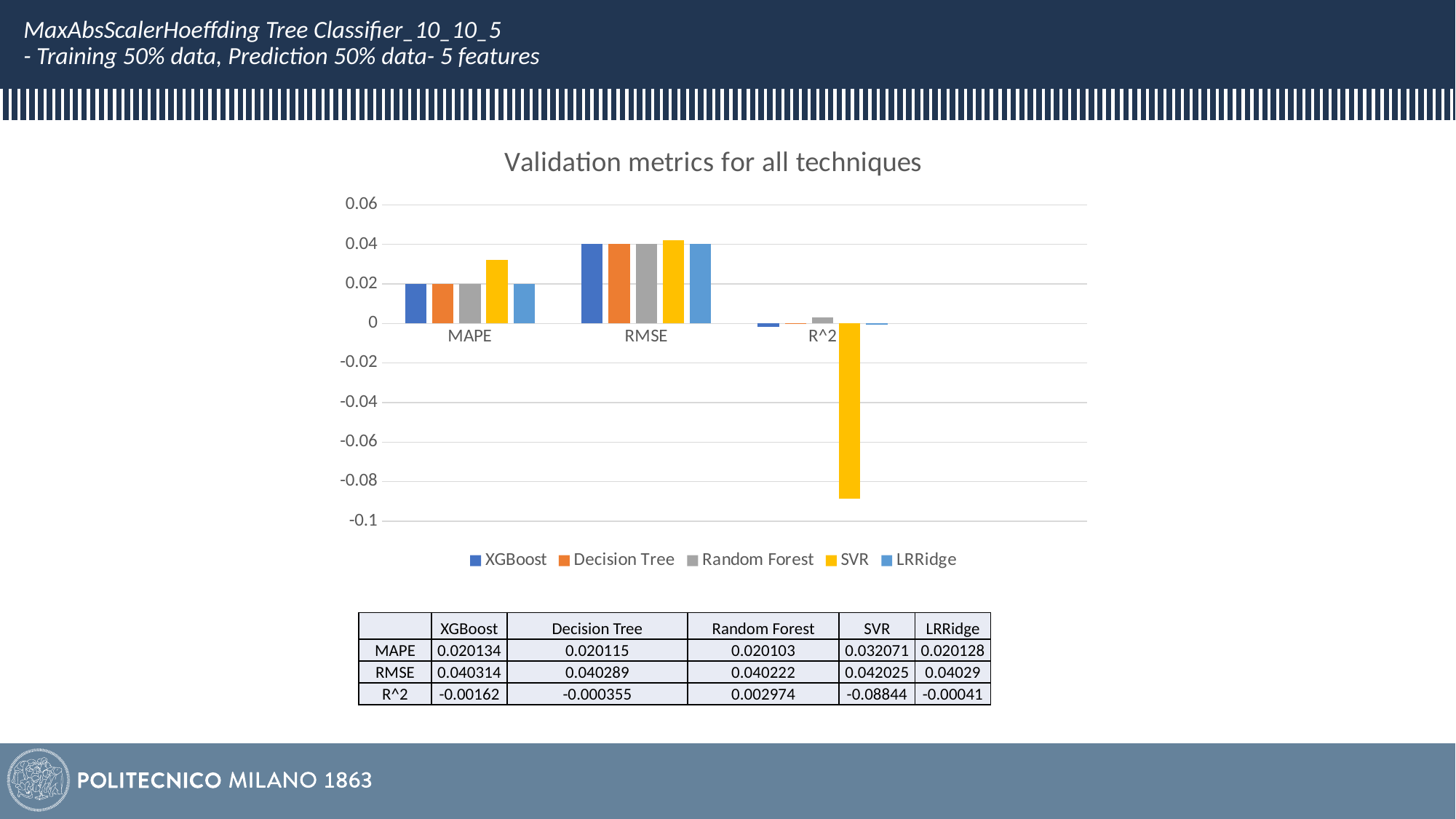

# MaxAbsScalerHoeffding Tree Classifier_10_10_5 - Training 50% data, Prediction 50% data- 5 features

### Chart: Validation metrics for all techniques

| Category | XGBoost | Decision Tree | Random Forest | SVR | LRRidge |
|---|---|---|---|---|---|
| MAPE | 0.020134 | 0.020115 | 0.020103 | 0.032071 | 0.020128 |
| RMSE | 0.040314 | 0.040289 | 0.040222 | 0.042025 | 0.04029 |
| R^2 | -0.001623 | -0.000355 | 0.002974 | -0.088438 | -0.000411 |
|  | XGBoost | Decision Tree | Random Forest | SVR | LRRidge |
| --- | --- | --- | --- | --- | --- |
| MAPE | 0.020134 | 0.020115 | 0.020103 | 0.032071 | 0.020128 |
| RMSE | 0.040314 | 0.040289 | 0.040222 | 0.042025 | 0.04029 |
| R^2 | -0.00162 | -0.000355 | 0.002974 | -0.08844 | -0.00041 |